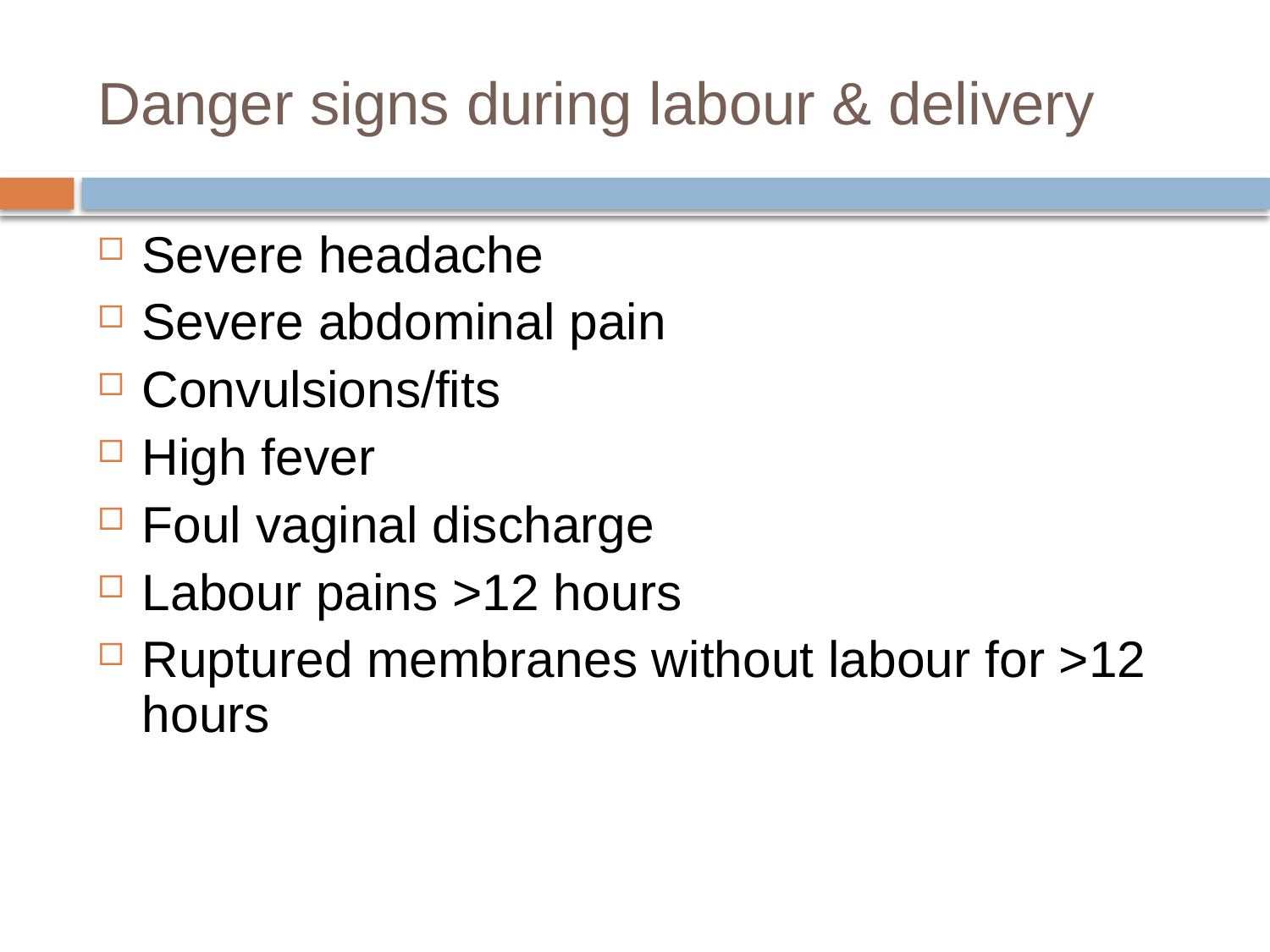

# Danger signs during labour & delivery
Severe headache
Severe abdominal pain
Convulsions/fits
High fever
Foul vaginal discharge
Labour pains >12 hours
Ruptured membranes without labour for >12 hours